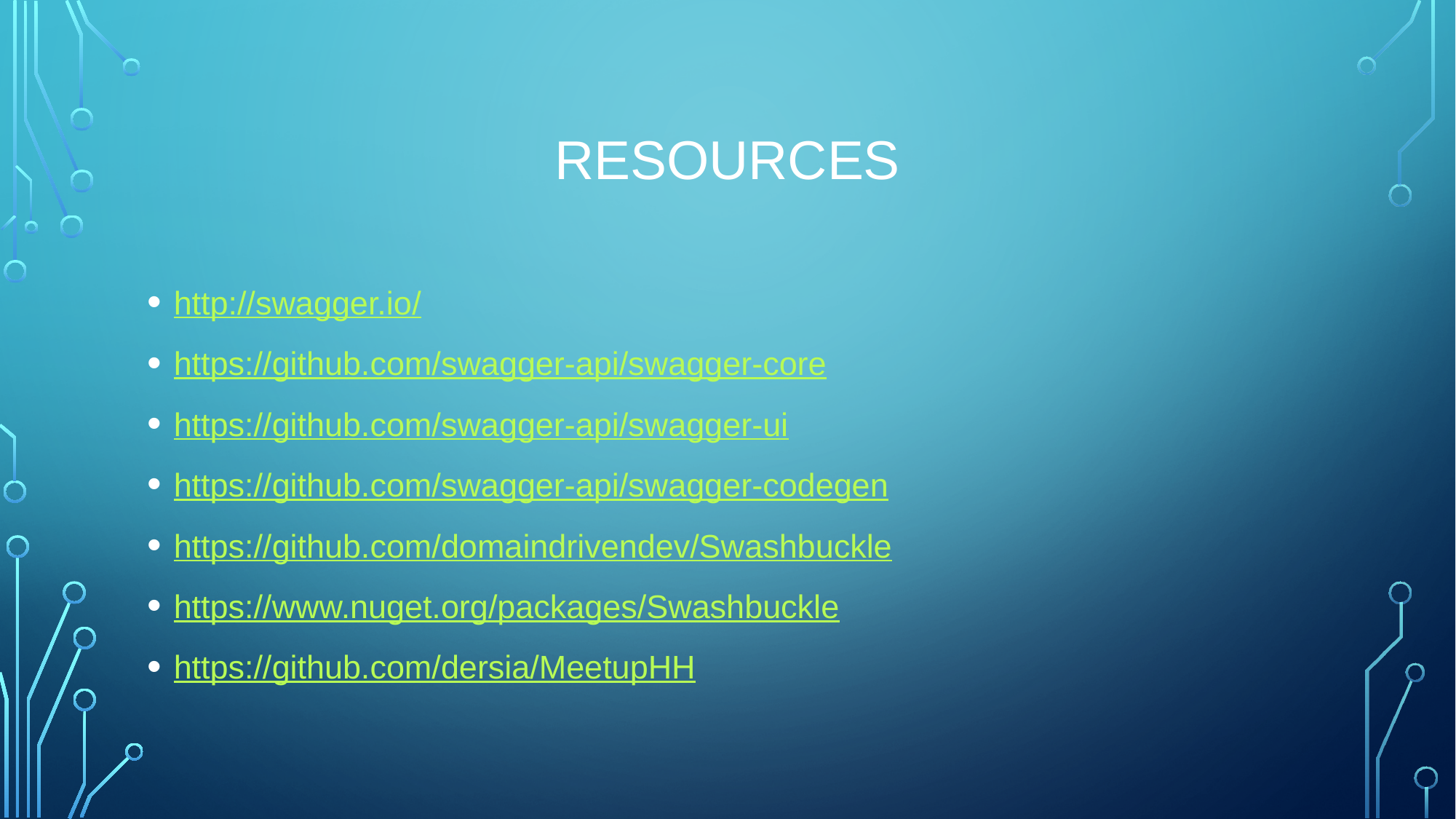

# Resources
http://swagger.io/
https://github.com/swagger-api/swagger-core
https://github.com/swagger-api/swagger-ui
https://github.com/swagger-api/swagger-codegen
https://github.com/domaindrivendev/Swashbuckle
https://www.nuget.org/packages/Swashbuckle
https://github.com/dersia/MeetupHH